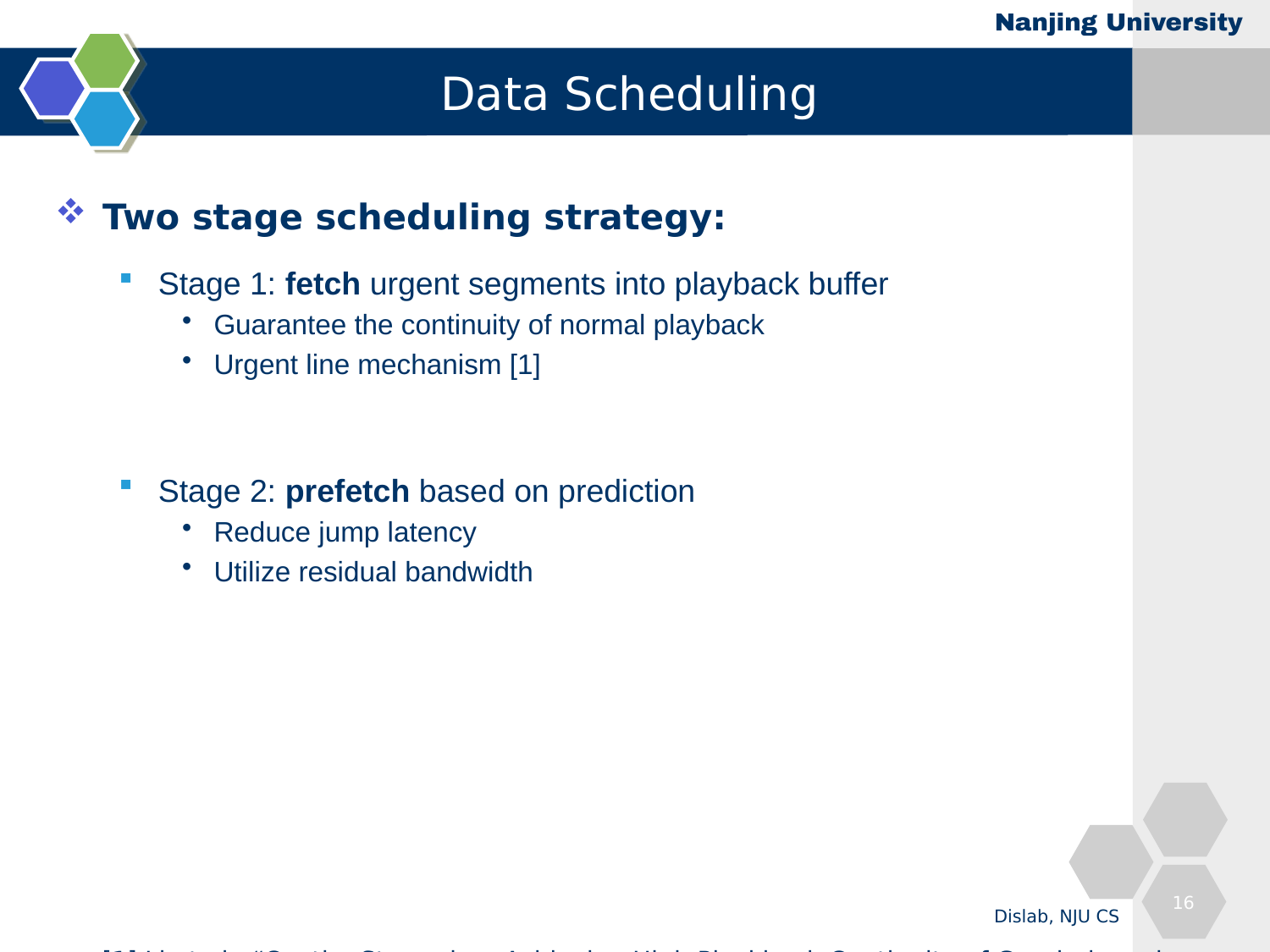

# Data Scheduling
Two stage scheduling strategy:

Stage 1: fetch urgent segments into playback buffer
Guarantee the continuity of normal playback
Urgent line mechanism [1]

Stage 2: prefetch based on prediction
Reduce jump latency
Utilize residual bandwidth

      [1] Li et al., “ContinuStreaming: Achieving High Plackback Continuity of Gossip-based Peer-to-Peer Streaming”, IPDPS-2008.
16
Dislab, NJU CS